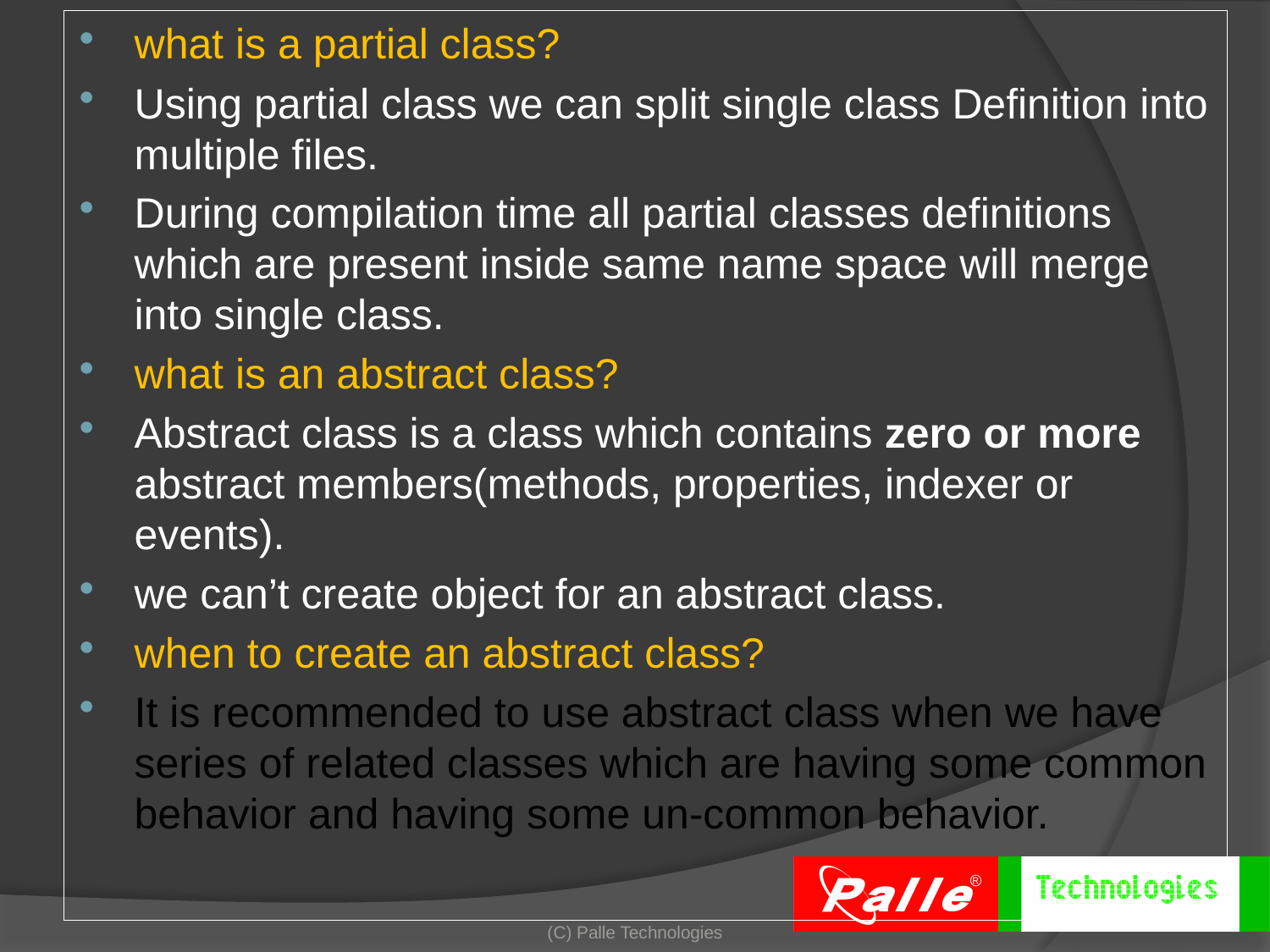

what is a partial class?
Using partial class we can split single class Definition into multiple files.
During compilation time all partial classes definitions which are present inside same name space will merge into single class.
what is an abstract class?
Abstract class is a class which contains zero or more abstract members(methods, properties, indexer or events).
we can’t create object for an abstract class.
when to create an abstract class?
It is recommended to use abstract class when we have series of related classes which are having some common behavior and having some un-common behavior.

(C) Palle Technologies